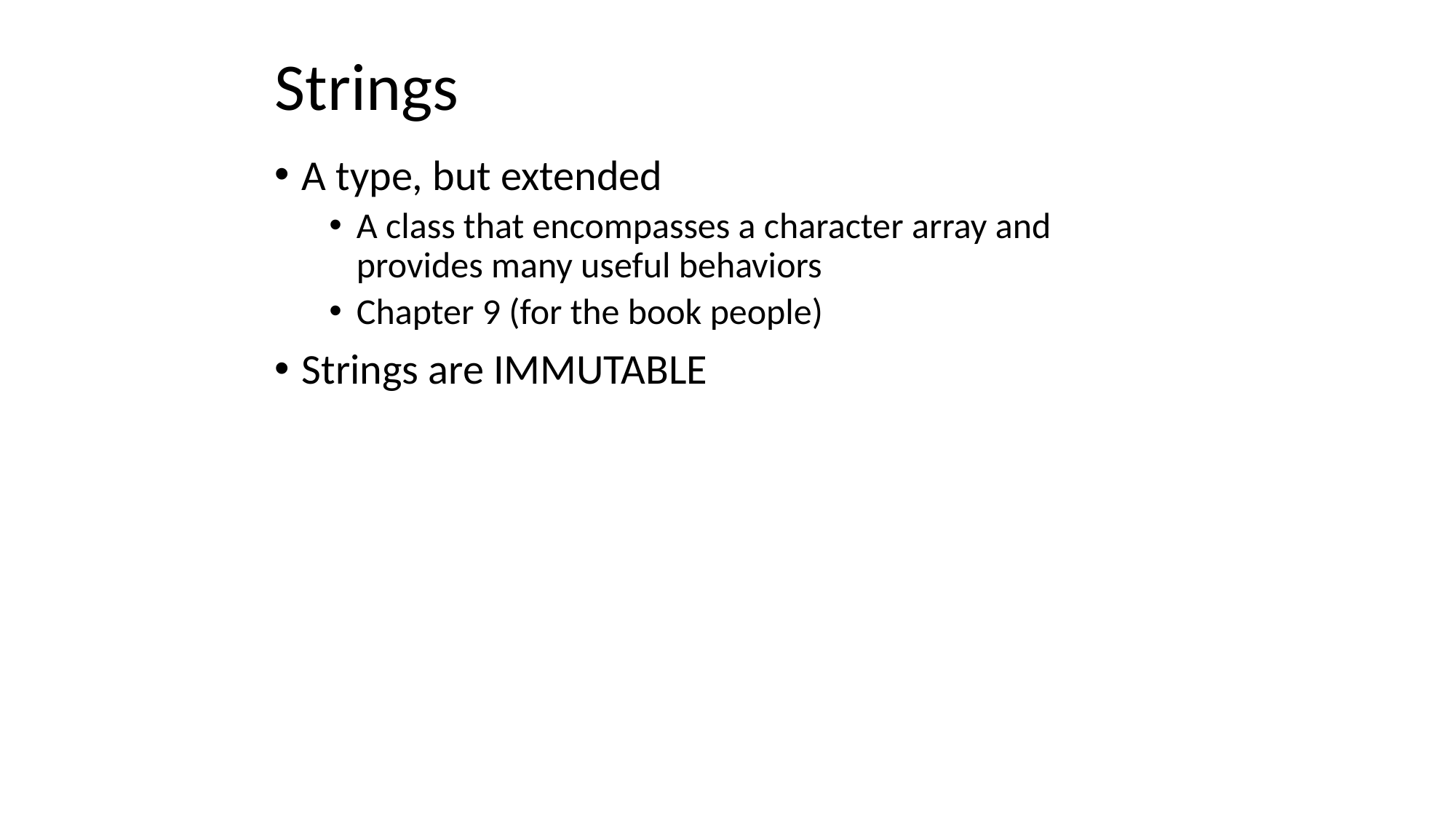

# Strings
A type, but extended
A class that encompasses a character array and provides many useful behaviors
Chapter 9 (for the book people)
Strings are IMMUTABLE